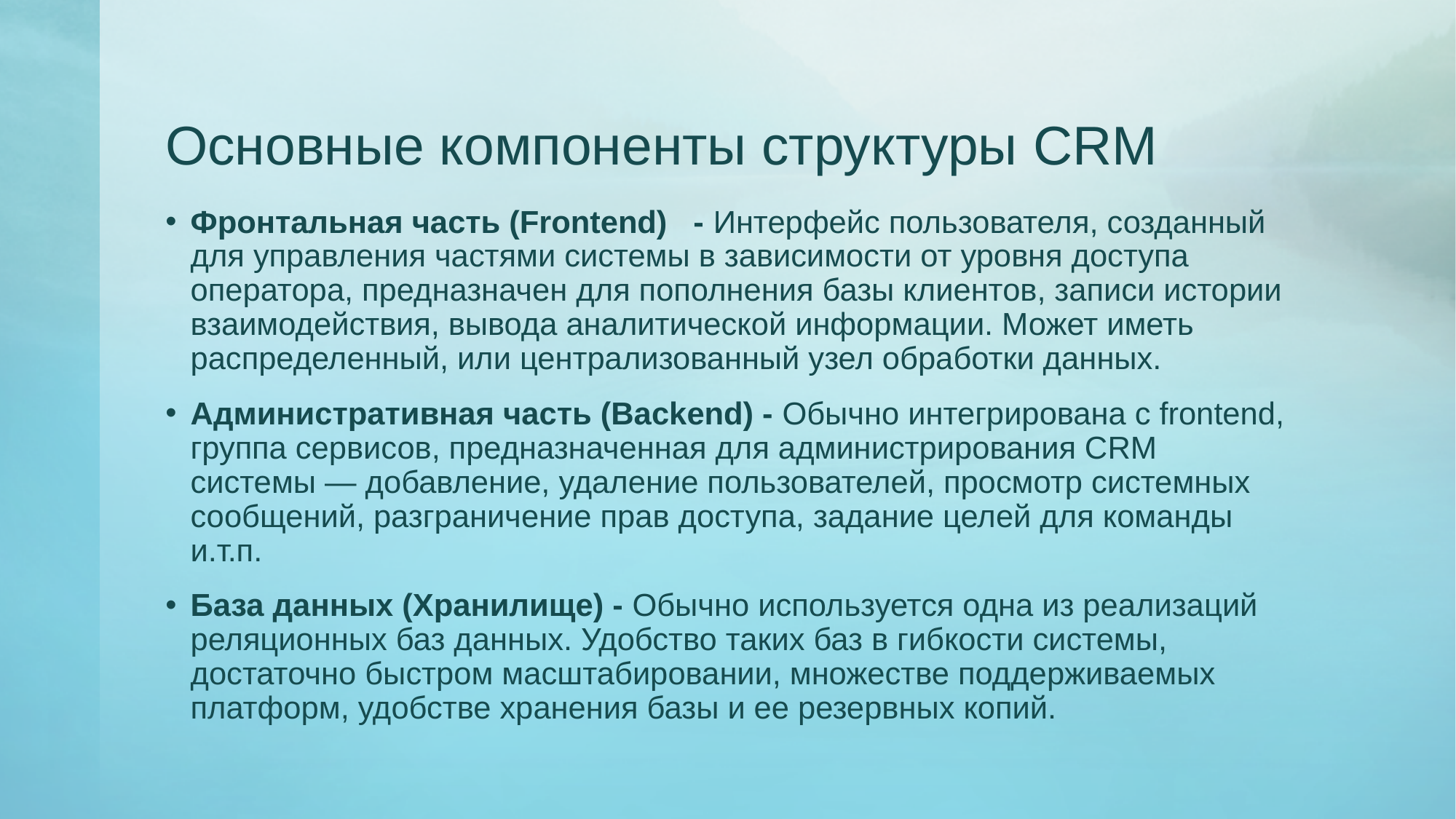

# Основные компоненты структуры CRM
Фронтальная чаcть (Frontend)   - Интерфейс пользователя, созданный для управления частями системы в зависимости от уровня доступа оператора, предназначен для пополнения базы клиентов, записи истории взаимодействия, вывода аналитической информации. Может иметь распределенный, или централизованный узел обработки данных.
Административная часть (Backend) - Обычно интегрирована с frontend, группа сервисов, предназначенная для администрирования CRM системы — добавление, удаление пользователей, просмотр системных сообщений, разграничение прав доступа, задание целей для команды и.т.п.
База данных (Хранилище) - Обычно используется одна из реализаций реляционных баз данных. Удобство таких баз в гибкости системы, достаточно быстром масштабировании, множестве поддерживаемых платформ, удобстве хранения базы и ее резервных копий.